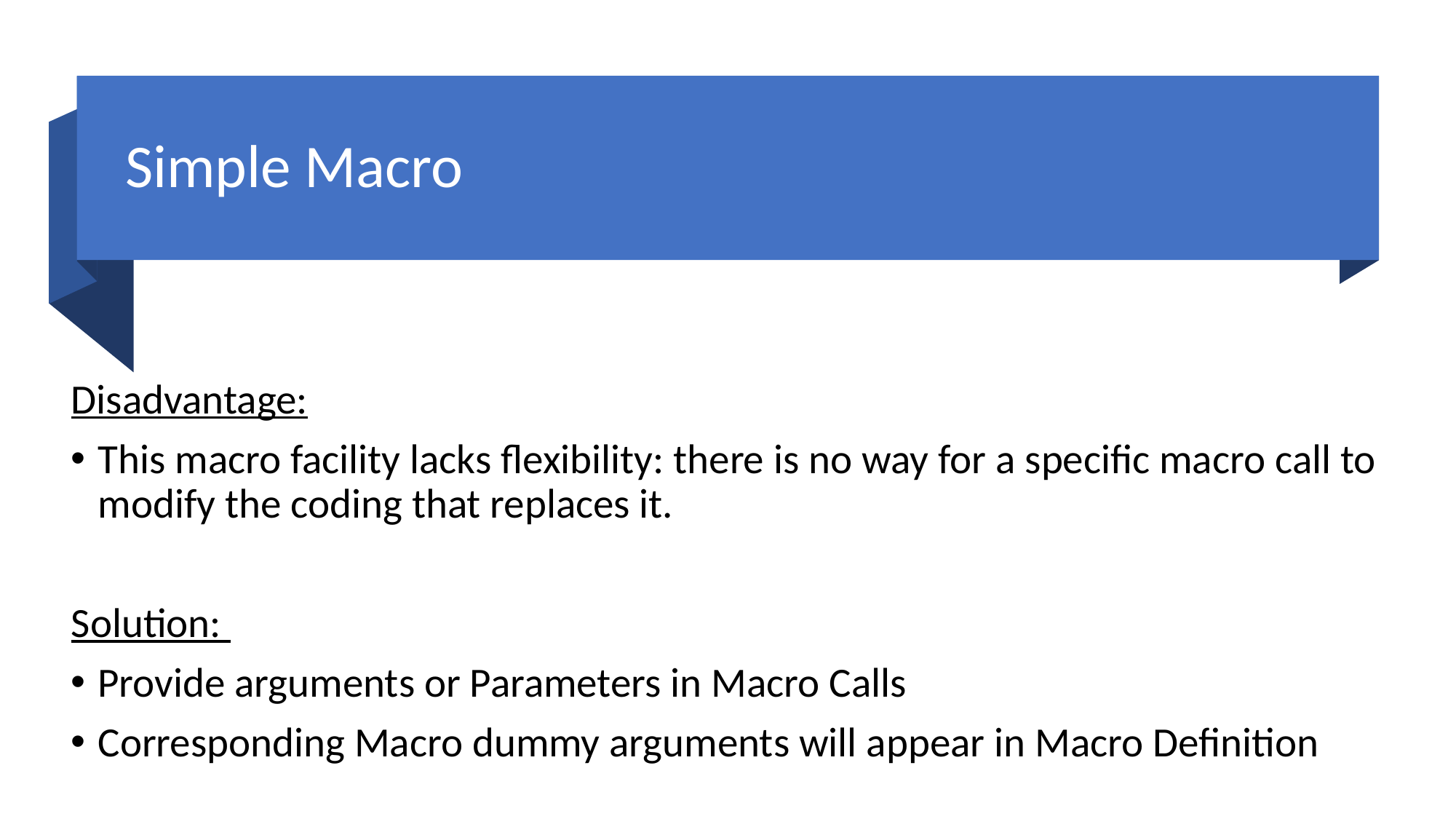

# Simple Macro

Disadvantage:
This macro facility lacks flexibility: there is no way for a specific macro call to modify the coding that replaces it.

Solution:
Provide arguments or Parameters in Macro Calls
Corresponding Macro dummy arguments will appear in Macro Definition

18